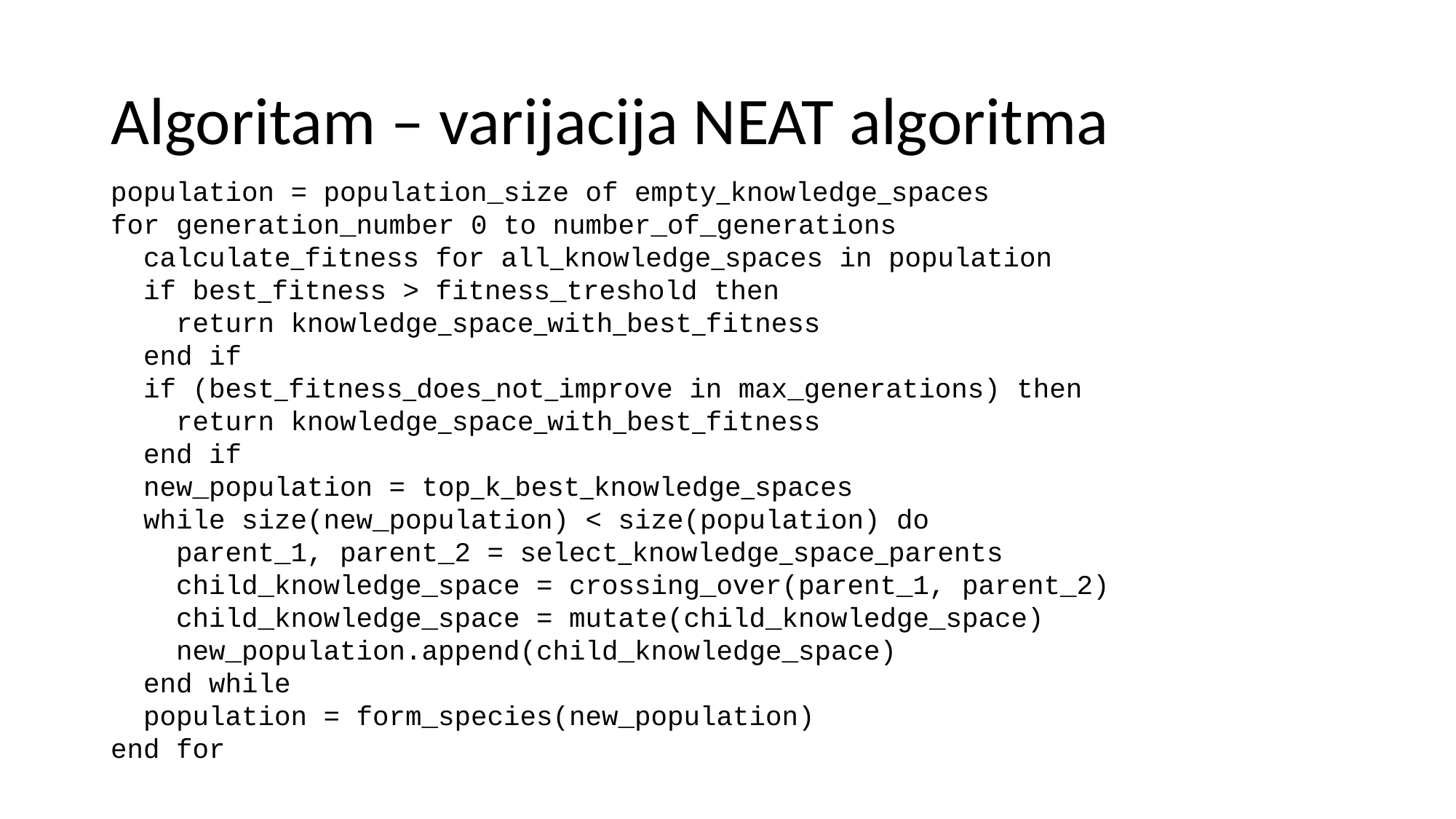

# Algoritam – varijacija NEAT algoritma
population = population_size of empty_knowledge_spaces
for generation_number 0 to number_of_generations
  calculate_fitness for all_knowledge_spaces in population
  if best_fitness > fitness_treshold then
    return knowledge_space_with_best_fitness
  end if
  if (best_fitness_does_not_improve in max_generations) then
    return knowledge_space_with_best_fitness
  end if
  new_population = top_k_best_knowledge_spaces
  while size(new_population) < size(population) do
    parent_1, parent_2 = select_knowledge_space_parents
    child_knowledge_space = crossing_over(parent_1, parent_2)
    child_knowledge_space = mutate(child_knowledge_space)
    new_population.append(child_knowledge_space)
  end while
  population = form_species(new_population)
end for